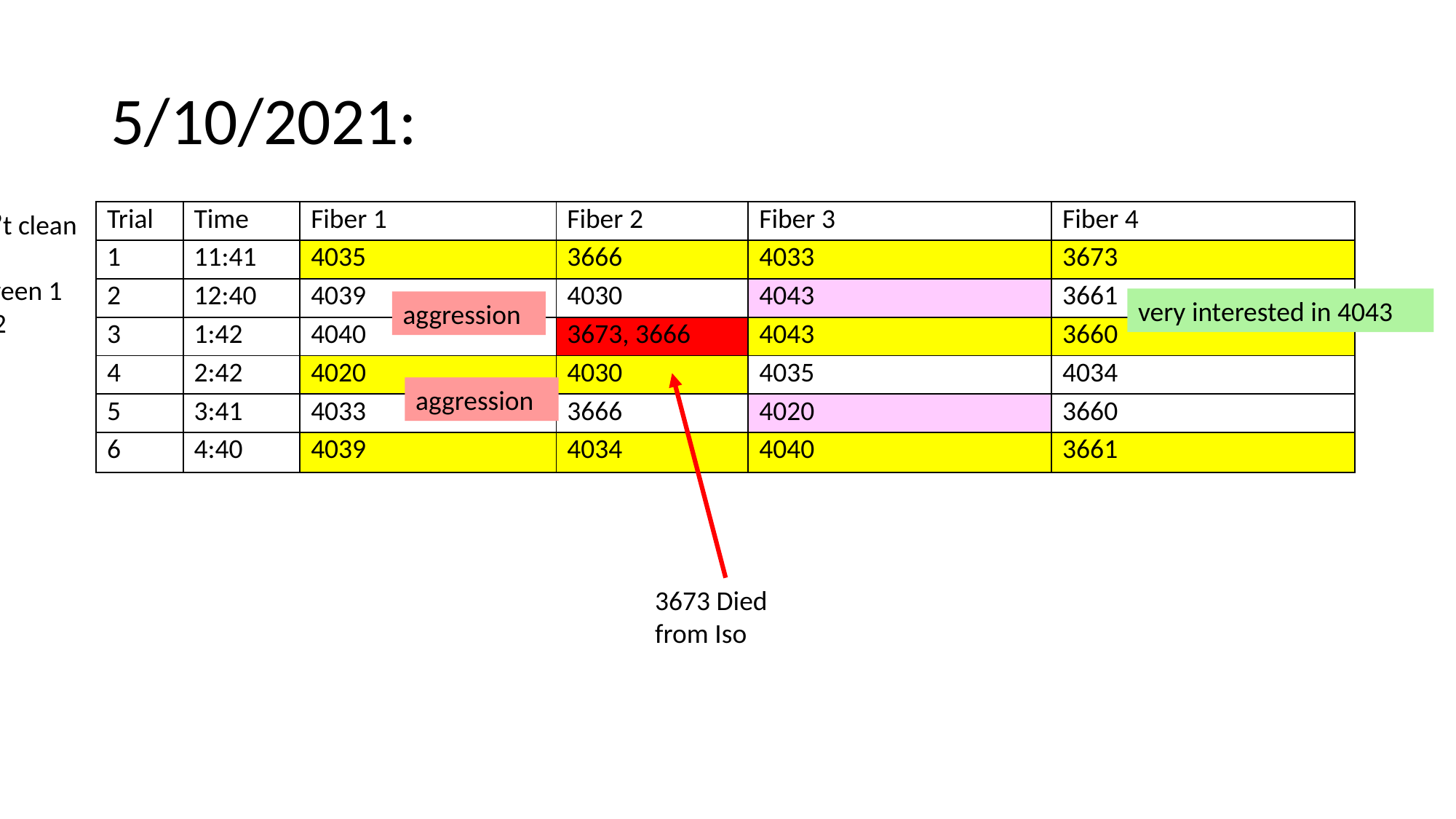

# 5/10/2021:
Didn’t clean cage between 1 and 2
| Trial | Time | Fiber 1 | Fiber 2 | Fiber 3 | Fiber 4 |
| --- | --- | --- | --- | --- | --- |
| 1 | 11:41 | 4035 | 3666 | 4033 | 3673 |
| 2 | 12:40 | 4039 | 4030 | 4043 | 3661 |
| 3 | 1:42 | 4040 | 3673, 3666 | 4043 | 3660 |
| 4 | 2:42 | 4020 | 4030 | 4035 | 4034 |
| 5 | 3:41 | 4033 | 3666 | 4020 | 3660 |
| 6 | 4:40 | 4039 | 4034 | 4040 | 3661 |
very interested in 4043
aggression
aggression
3673 Died from Iso